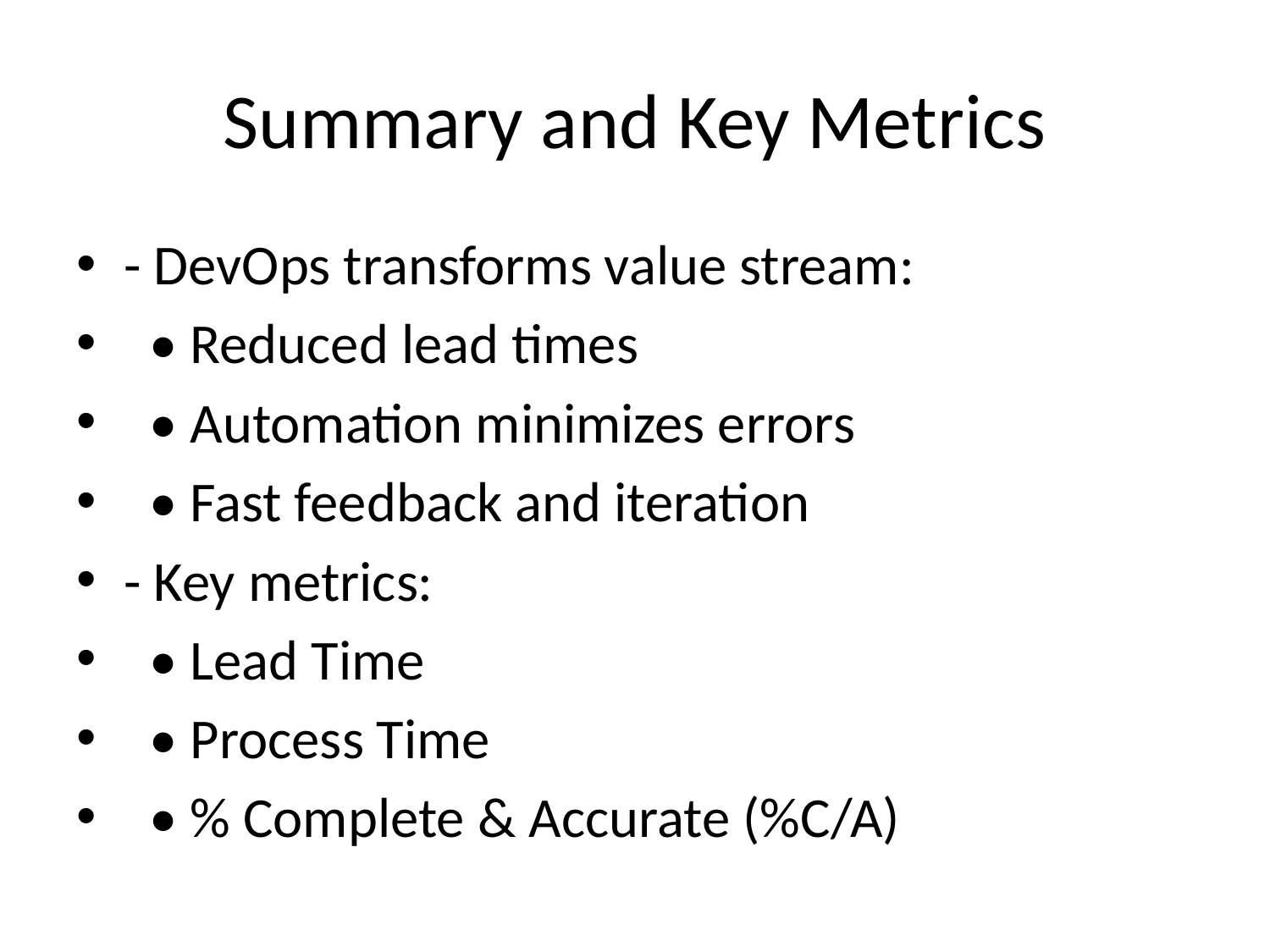

# Summary and Key Metrics
- DevOps transforms value stream:
  • Reduced lead times
  • Automation minimizes errors
  • Fast feedback and iteration
- Key metrics:
  • Lead Time
  • Process Time
  • % Complete & Accurate (%C/A)